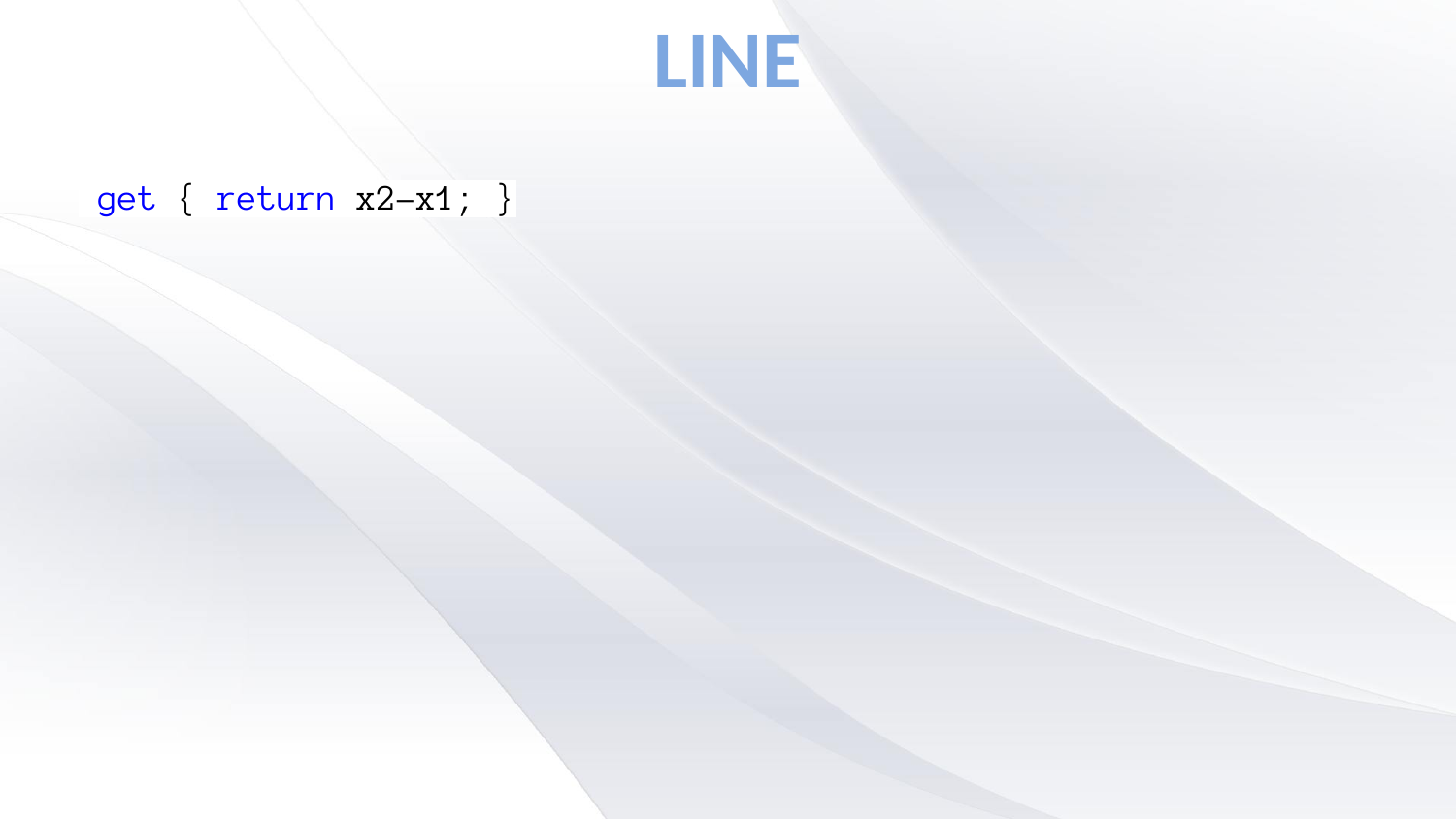

# Line
 get { return x2-x1; }